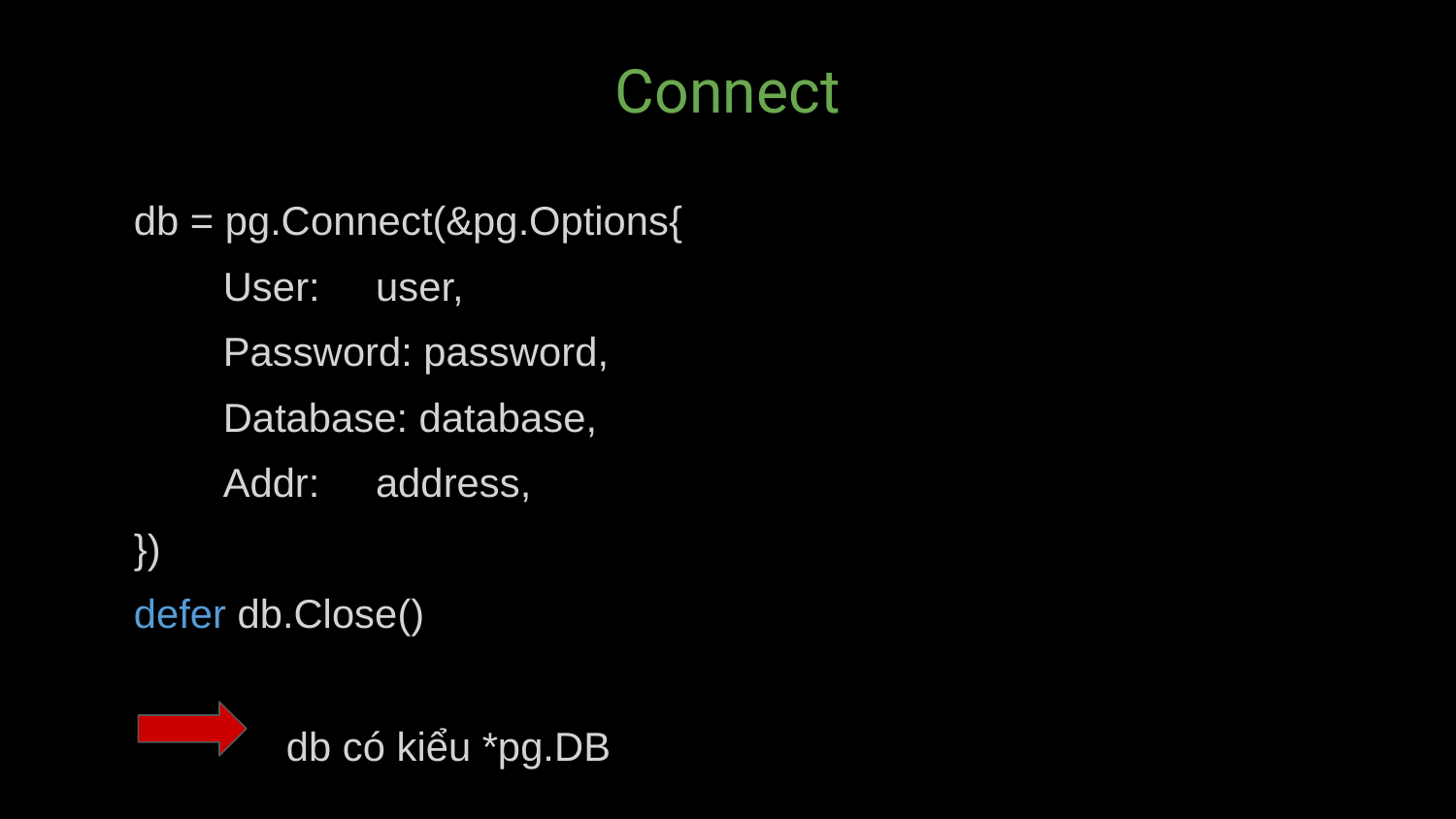

# Connect
db = pg.Connect(&pg.Options{
        User:     user,
        Password: password,
        Database: database,
        Addr:     address,
})
defer db.Close()

db có kiểu *pg.DB